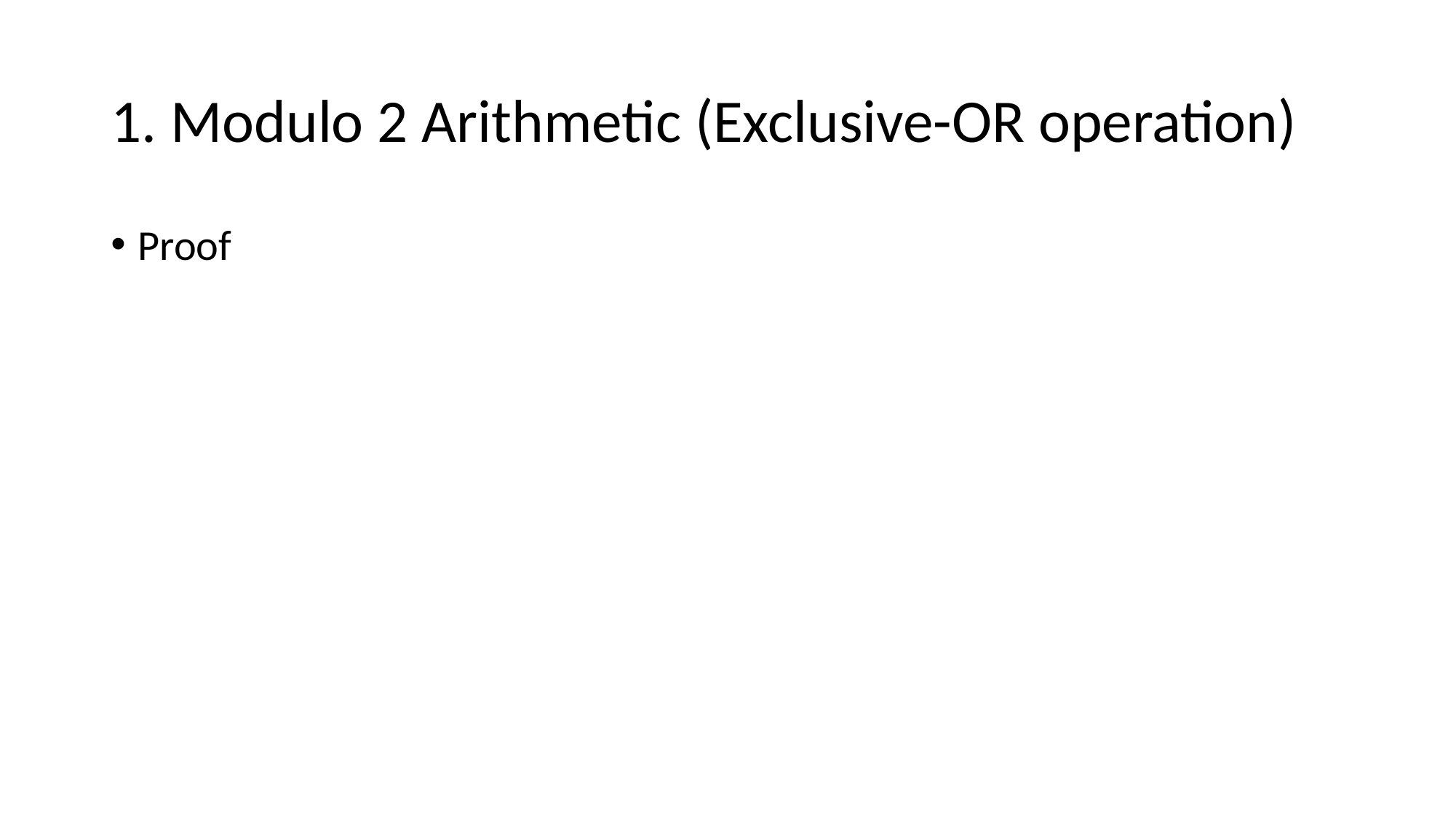

# 1. Modulo 2 Arithmetic (Exclusive-OR operation)
Proof